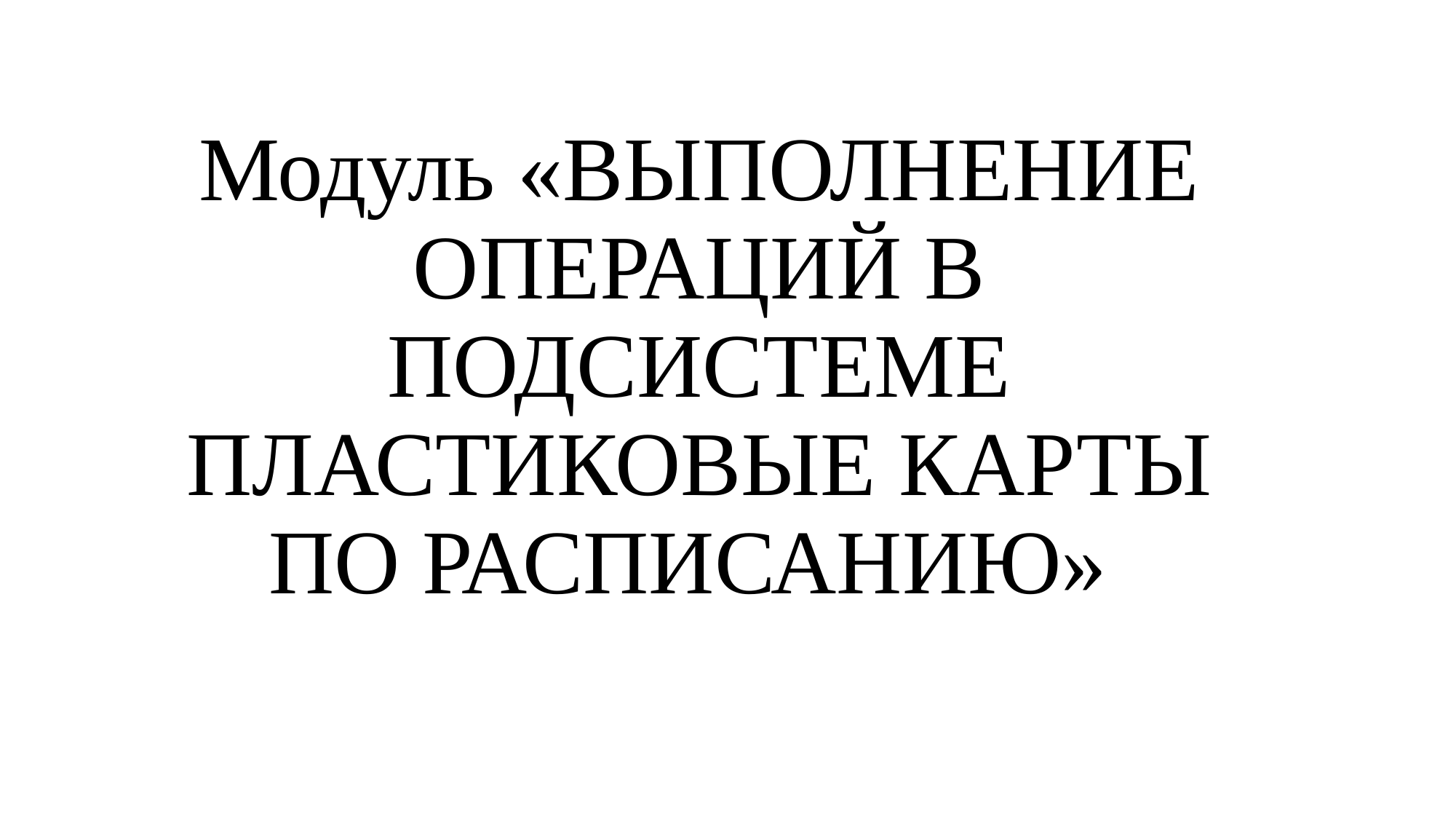

# Модуль «ВЫПОЛНЕНИЕ ОПЕРАЦИЙ В ПОДСИСТЕМЕ ПЛАСТИКОВЫЕ КАРТЫ ПО РАСПИСАНИЮ»